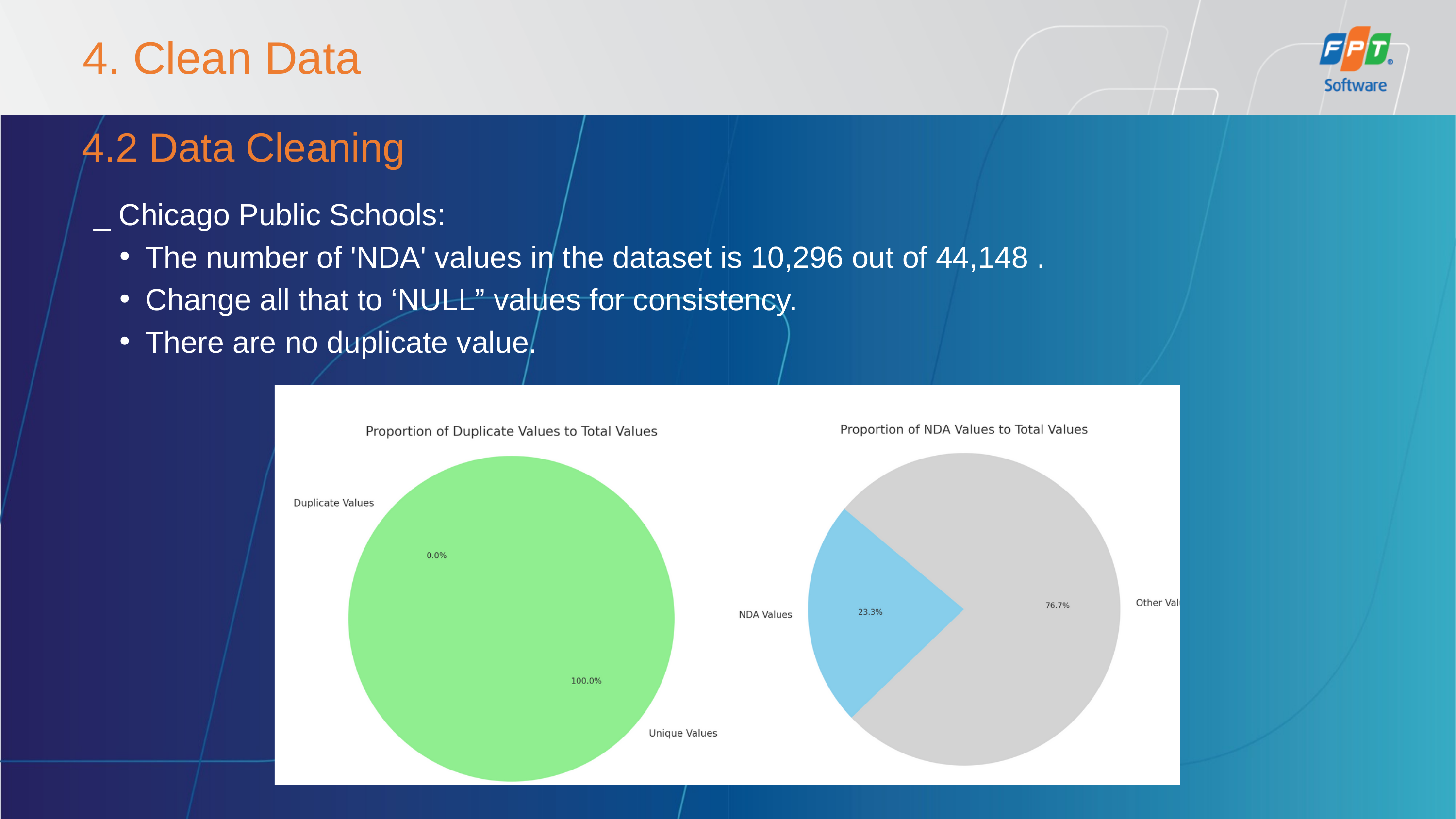

4. Clean Data
4.2 Data Cleaning

_ Chicago Public Schools:
The number of 'NDA' values in the dataset is 10,296 out of 44,148 .
Change all that to ‘NULL” values for consistency.
There are no duplicate value.